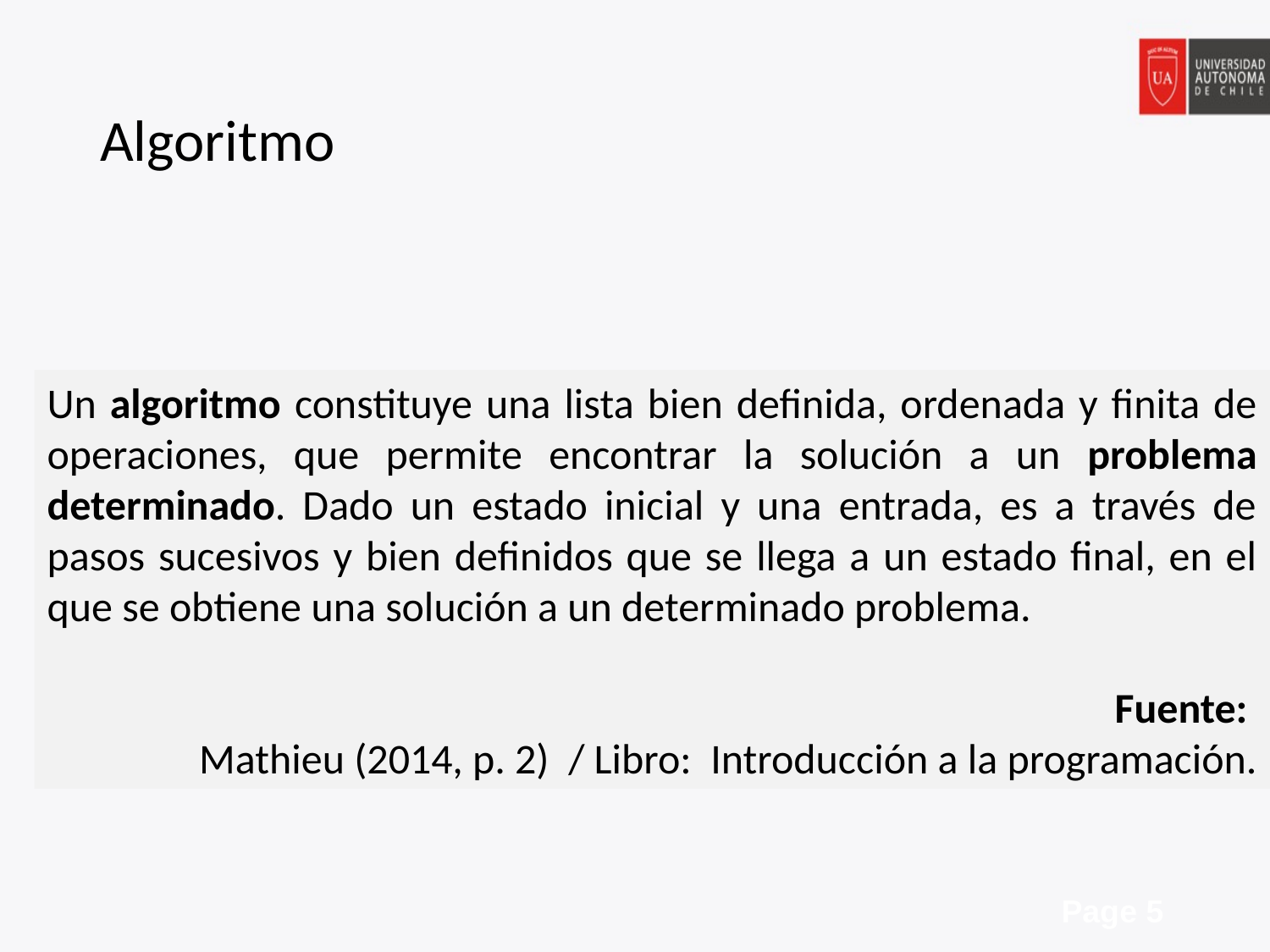

# Algoritmo
Un algoritmo constituye una lista bien definida, ordenada y finita de operaciones, que permite encontrar la solución a un problema determinado. Dado un estado inicial y una entrada, es a través de pasos sucesivos y bien definidos que se llega a un estado final, en el que se obtiene una solución a un determinado problema.

Fuente:
Mathieu (2014, p. 2)  / Libro:  Introducción a la programación.